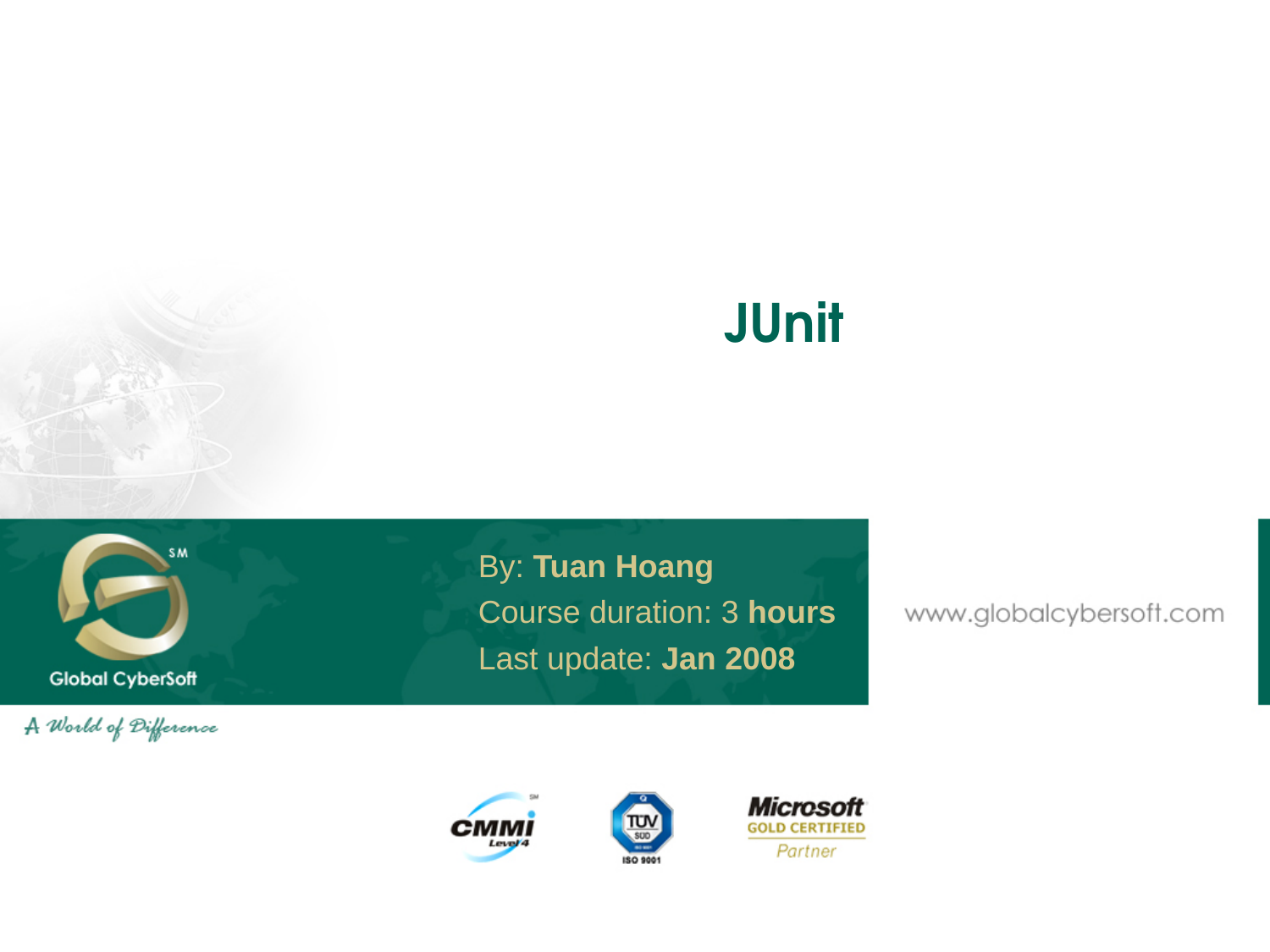

# JUnit
By: Tuan Hoang
Course duration: 3 hours
Last update: Jan 2008